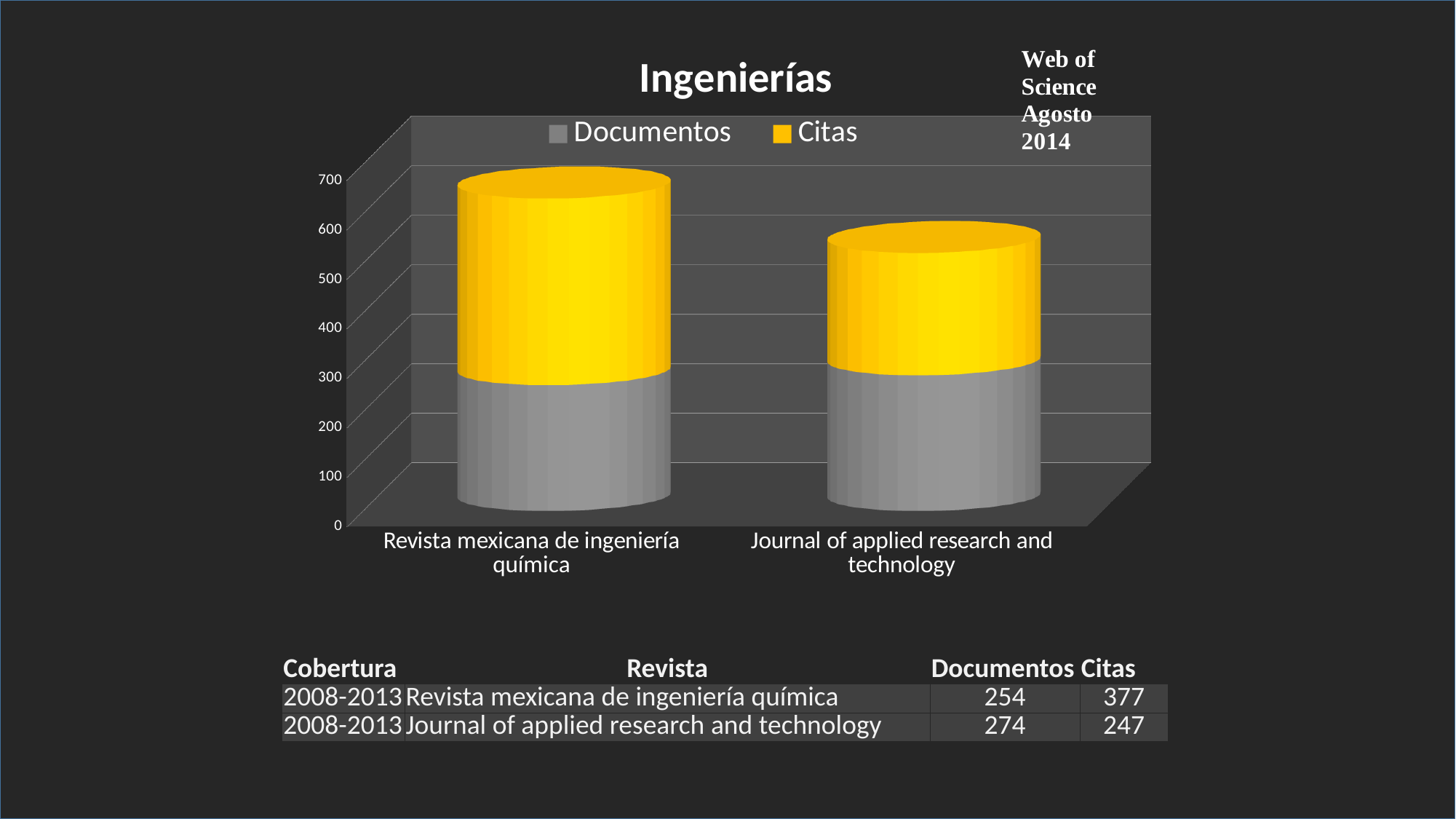

[unsupported chart]

| Cobertura | Revista | Documentos | Citas |
| --- | --- | --- | --- |
| 2008-2013 | Revista mexicana de ingeniería química | 254 | 377 |
| 2008-2013 | Journal of applied research and technology | 274 | 247 |